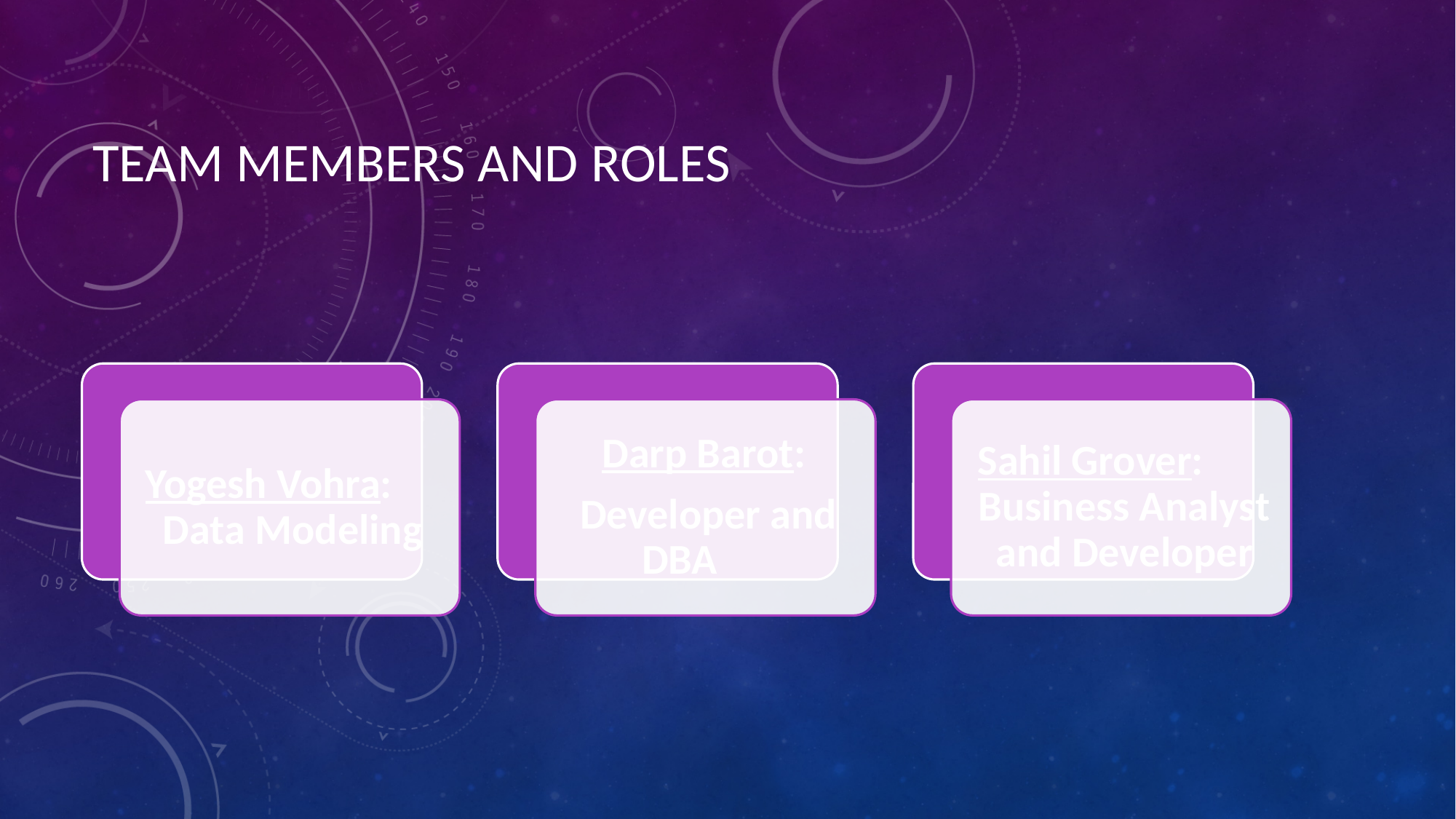

# Team members And Roles
Yogesh Vohra:      Data Modeling
Darp Barot:
Developer and DBA
Sahil Grover:        Business Analyst and Developer